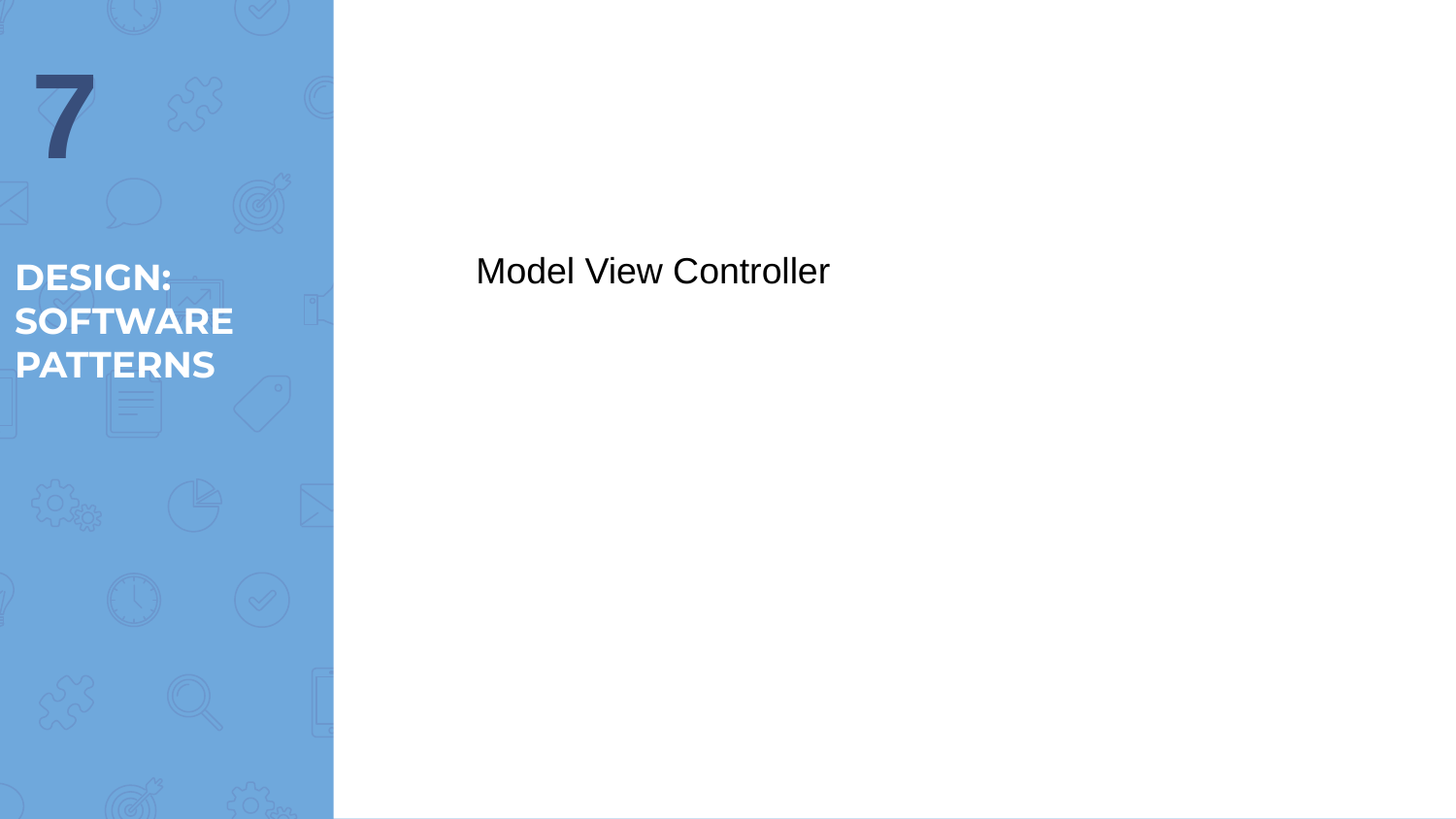

7
# DESIGN:
SOFTWARE PATTERNS
Model View Controller